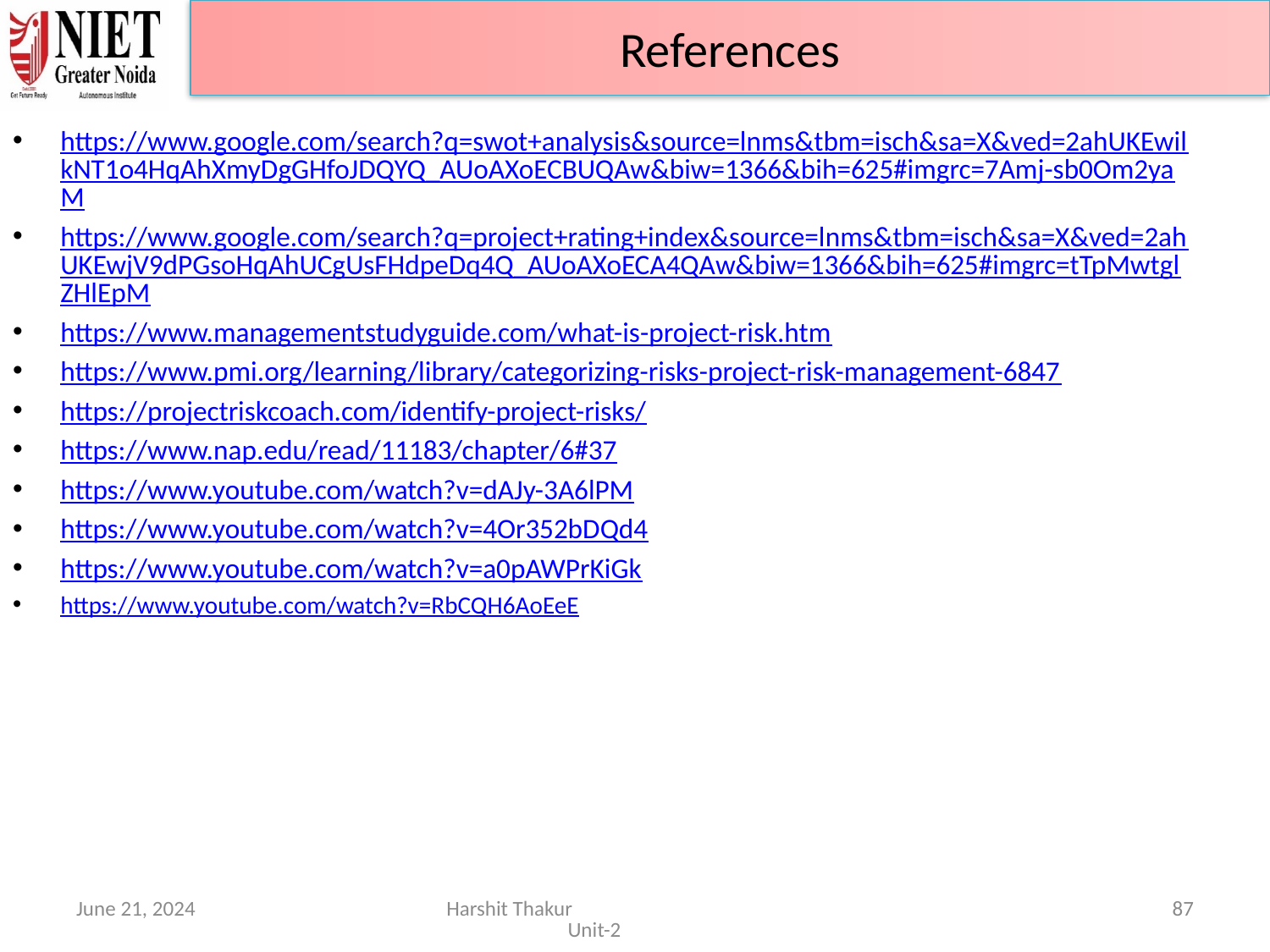

References
https://www.google.com/search?q=swot+analysis&source=lnms&tbm=isch&sa=X&ved=2ahUKEwilkNT1o4HqAhXmyDgGHfoJDQYQ_AUoAXoECBUQAw&biw=1366&bih=625#imgrc=7Amj-sb0Om2yaM
https://www.google.com/search?q=project+rating+index&source=lnms&tbm=isch&sa=X&ved=2ahUKEwjV9dPGsoHqAhUCgUsFHdpeDq4Q_AUoAXoECA4QAw&biw=1366&bih=625#imgrc=tTpMwtglZHlEpM
https://www.managementstudyguide.com/what-is-project-risk.htm
https://www.pmi.org/learning/library/categorizing-risks-project-risk-management-6847
https://projectriskcoach.com/identify-project-risks/
https://www.nap.edu/read/11183/chapter/6#37
https://www.youtube.com/watch?v=dAJy-3A6lPM
https://www.youtube.com/watch?v=4Or352bDQd4
https://www.youtube.com/watch?v=a0pAWPrKiGk
https://www.youtube.com/watch?v=RbCQH6AoEeE

June 21, 2024
Harshit Thakur                                                                            Unit-2
87